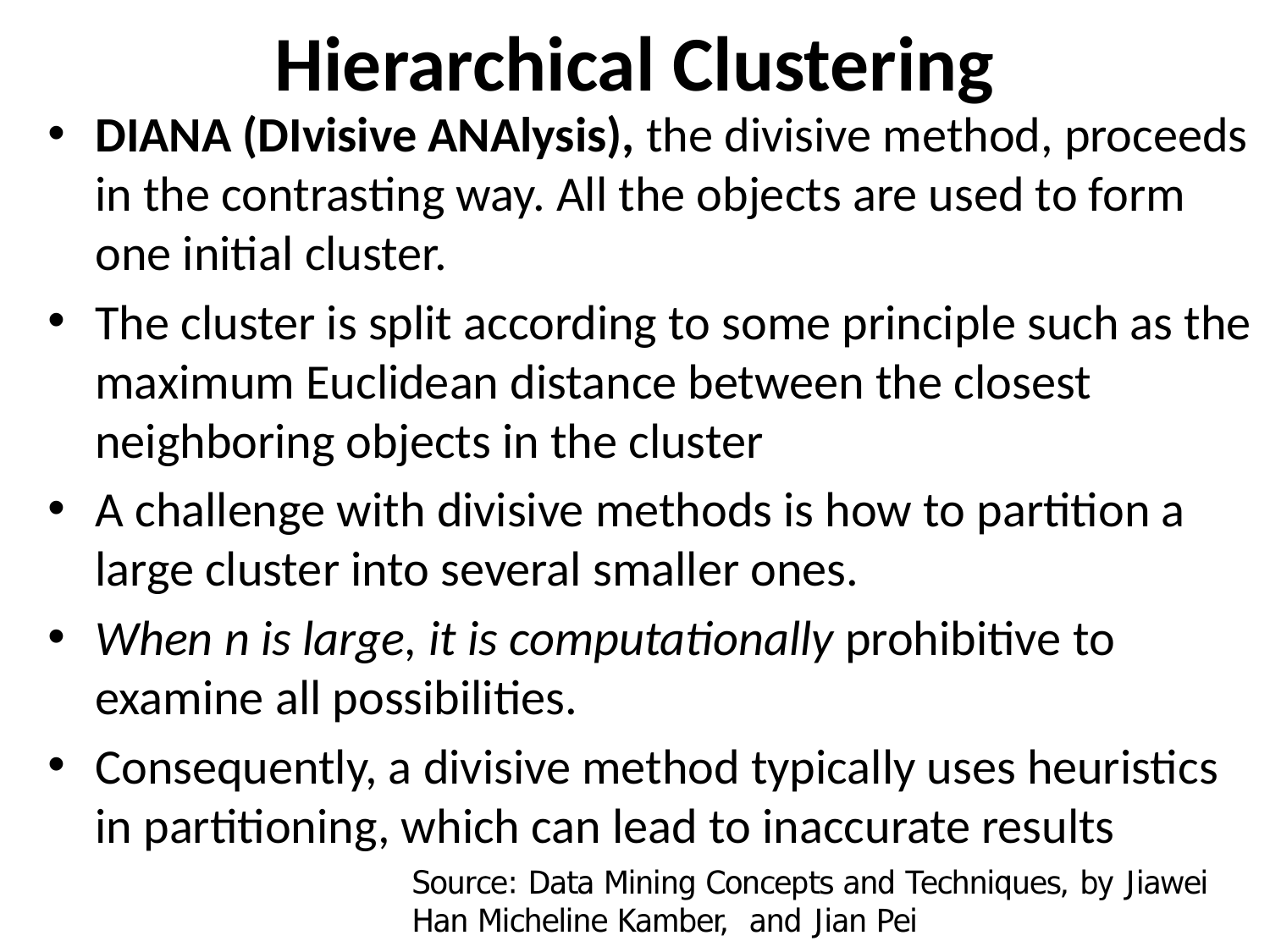

# Hierarchical Clustering
DIANA (DIvisive ANAlysis), the divisive method, proceeds in the contrasting way. All the objects are used to form one initial cluster.
The cluster is split according to some principle such as the maximum Euclidean distance between the closest neighboring objects in the cluster
A challenge with divisive methods is how to partition a large cluster into several smaller ones.
When n is large, it is computationally prohibitive to examine all possibilities.
Consequently, a divisive method typically uses heuristics in partitioning, which can lead to inaccurate results
Source: Data Mining Concepts and Techniques, by Jiawei Han Micheline Kamber,  and Jian Pei